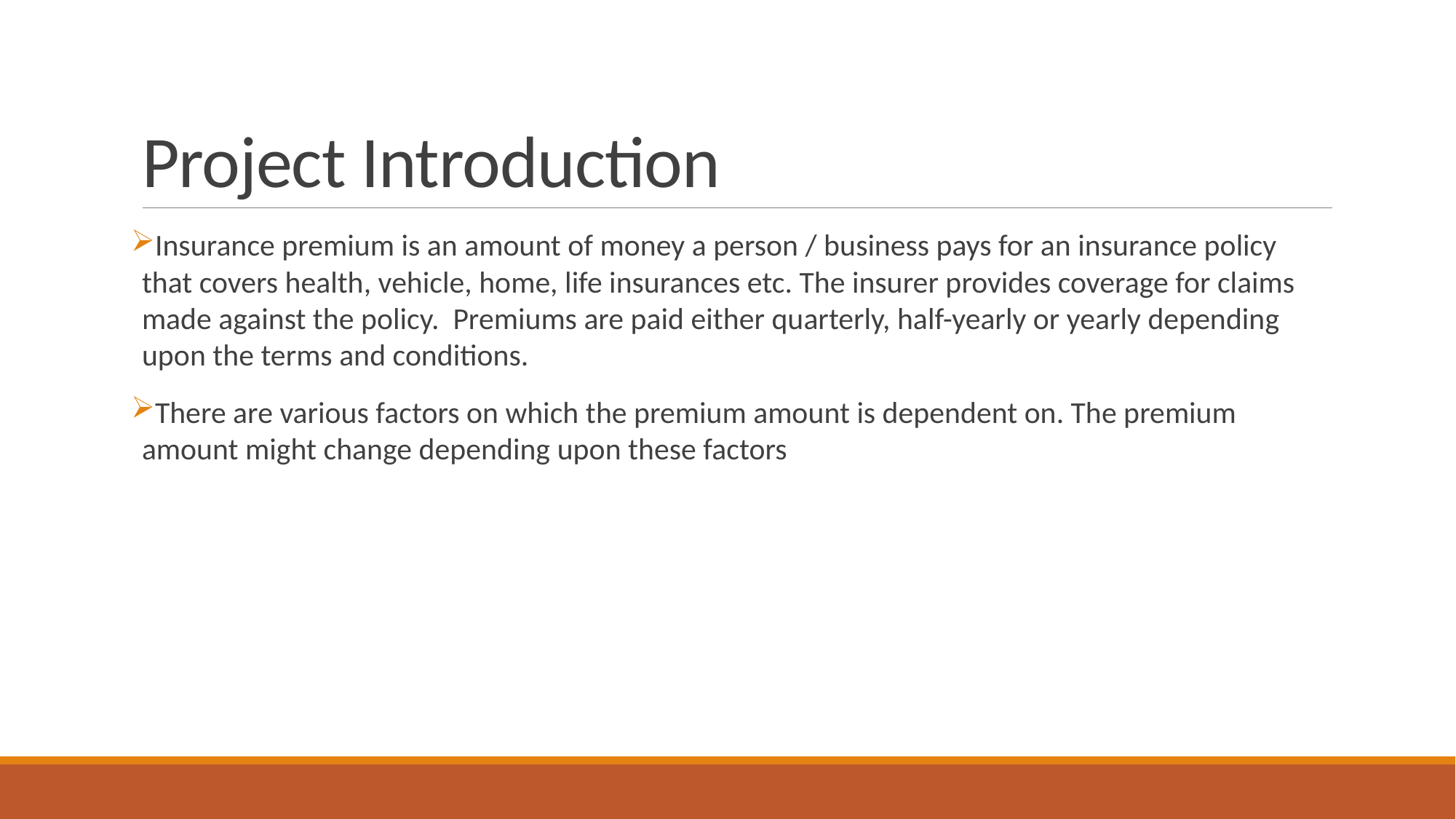

# Project Introduction
Insurance premium is an amount of money a person / business pays for an insurance policy that covers health, vehicle, home, life insurances etc. The insurer provides coverage for claims made against the policy.  Premiums are paid either quarterly, half-yearly or yearly depending upon the terms and conditions.
There are various factors on which the premium amount is dependent on. The premium amount might change depending upon these factors